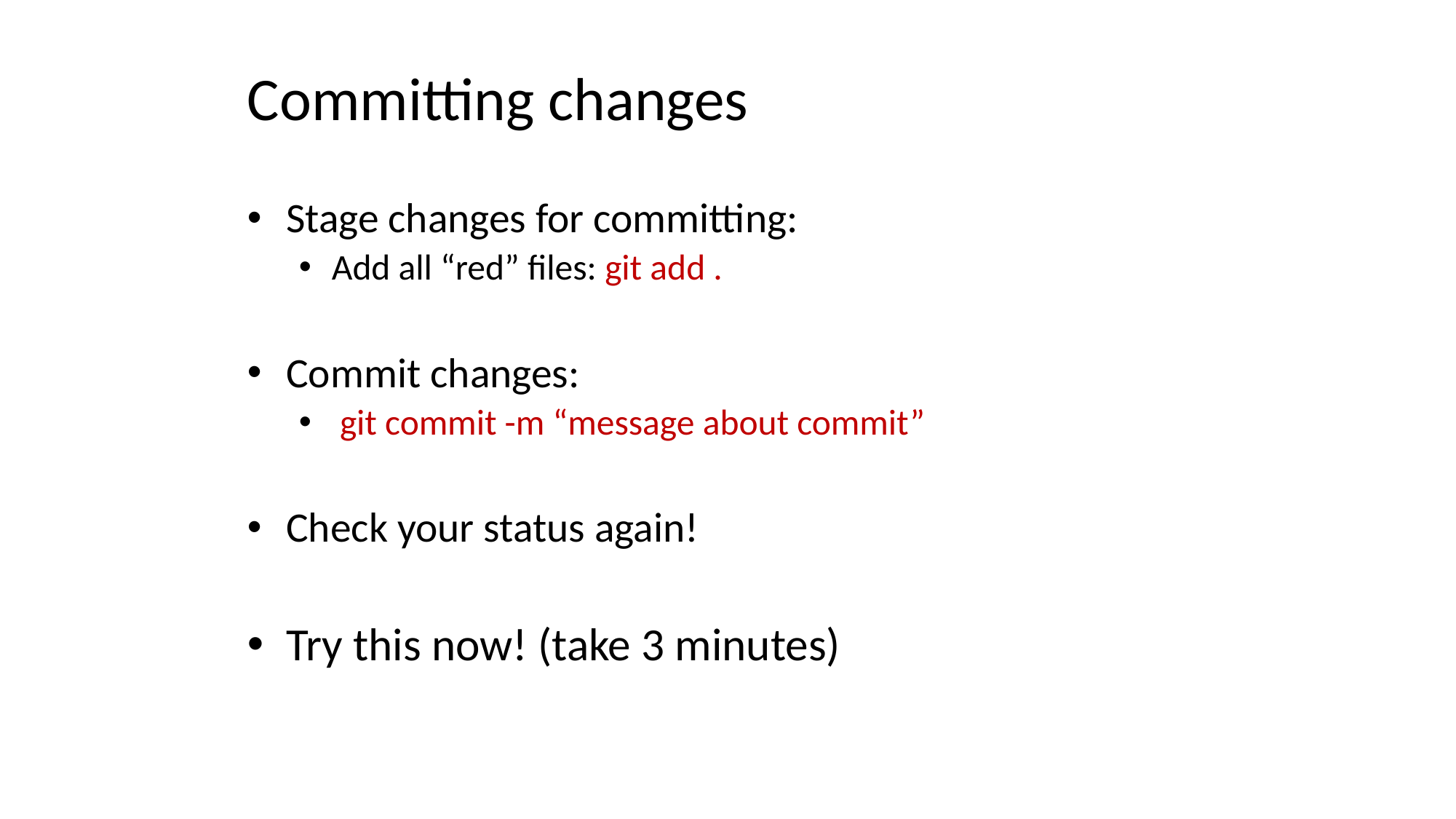

# Committing changes
Stage changes for committing:
Add all “red” files: git add .

Commit changes:
 git commit -m “message about commit”

Check your status again!

Try this now! (take 3 minutes)